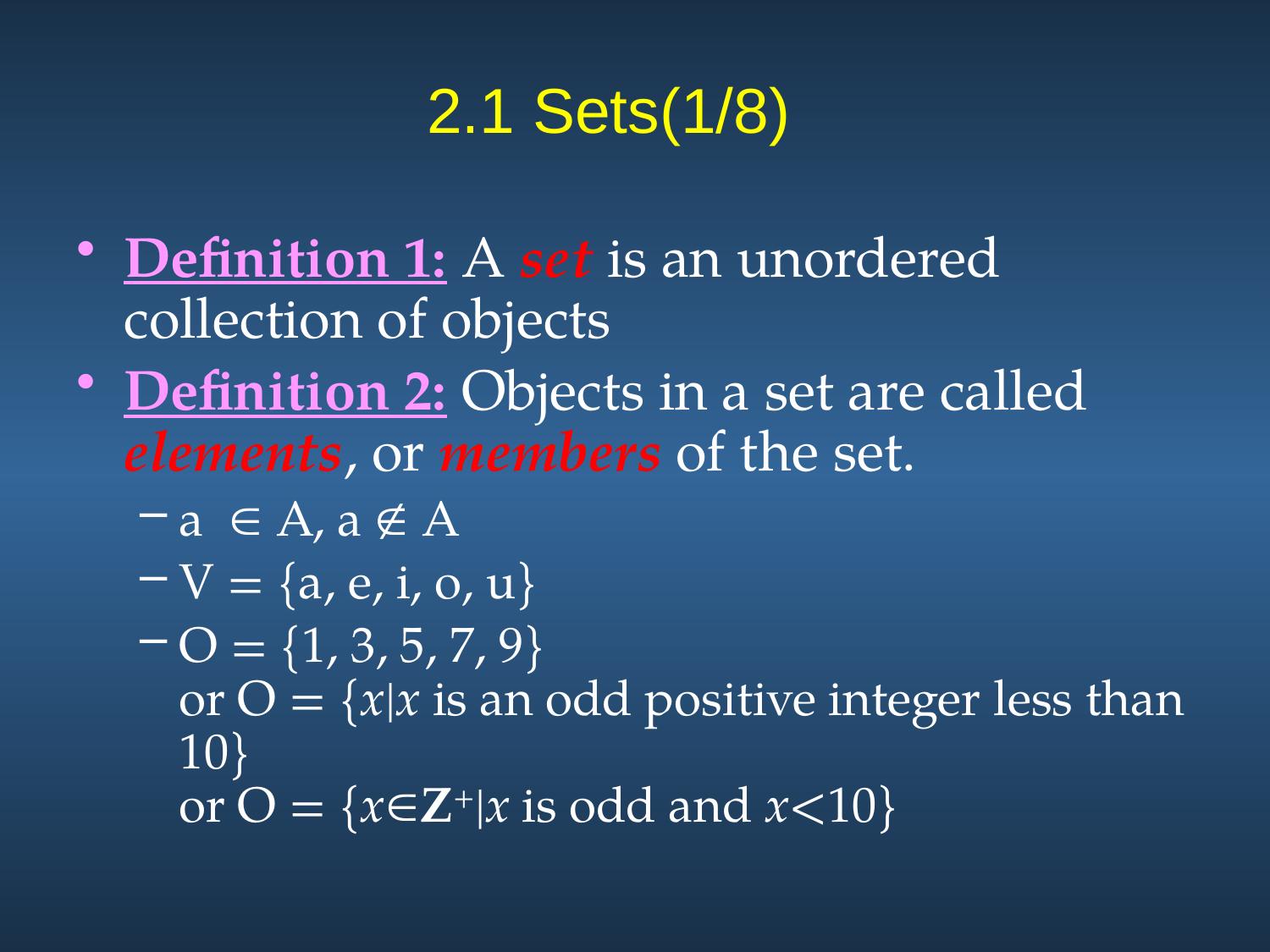

# 2.1 Sets(1/8)
Definition 1: A set is an unordered collection of objects
Definition 2: Objects in a set are called elements, or members of the set.
a ∈ A, a ∉ A
V = {a, e, i, o, u}
O = {1, 3, 5, 7, 9}
or O = {x|x is an odd positive integer less than 10}
or O = {x∈Z+|x is odd and x<10}